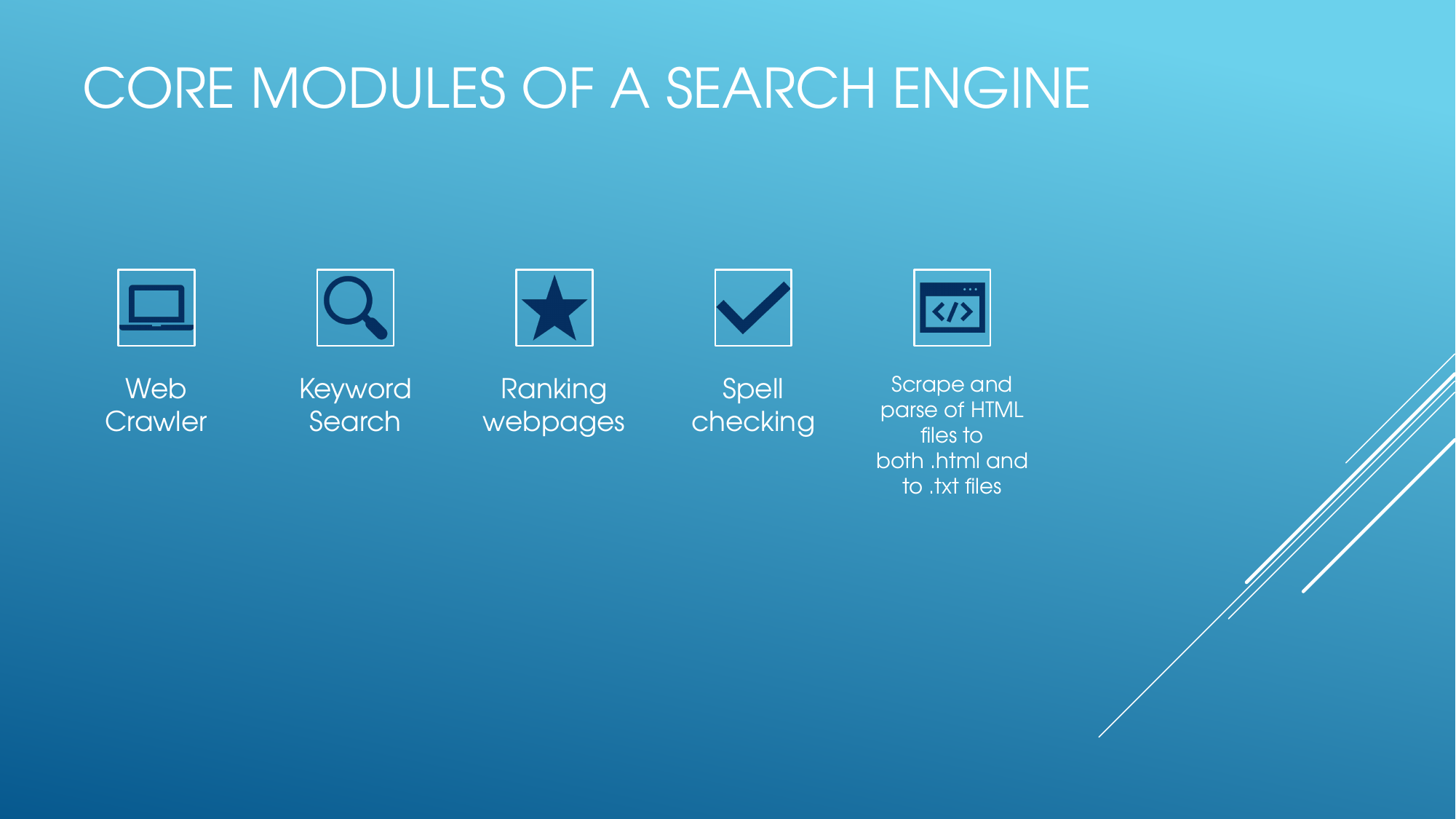

CORE MODULES OF A SEARCH ENGINE
Web Crawler
Keyword Search
Ranking webpages
Spell checking
Scrape and parse of HTML files to both .html and to .txt files
#